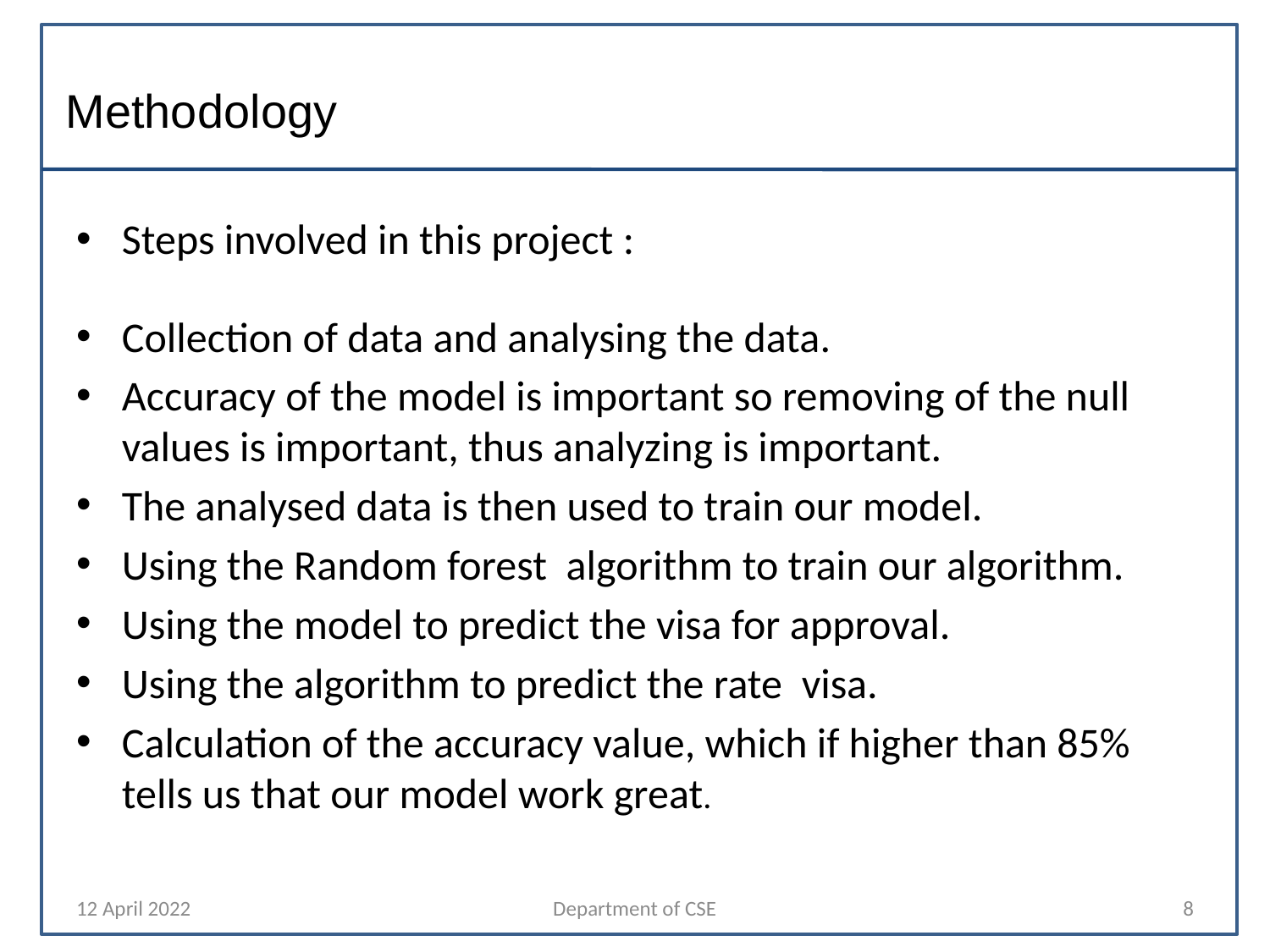

# Methodology
Steps involved in this project :

Collection of data and analysing the data.
Accuracy of the model is important so removing of the null values is important, thus analyzing is important.
The analysed data is then used to train our model.
Using the Random forest  algorithm to train our algorithm.
Using the model to predict the visa for approval.
Using the algorithm to predict the rate  visa.
Calculation of the accuracy value, which if higher than 85% tells us that our model work great.

12 April 2022
Department of CSE
8